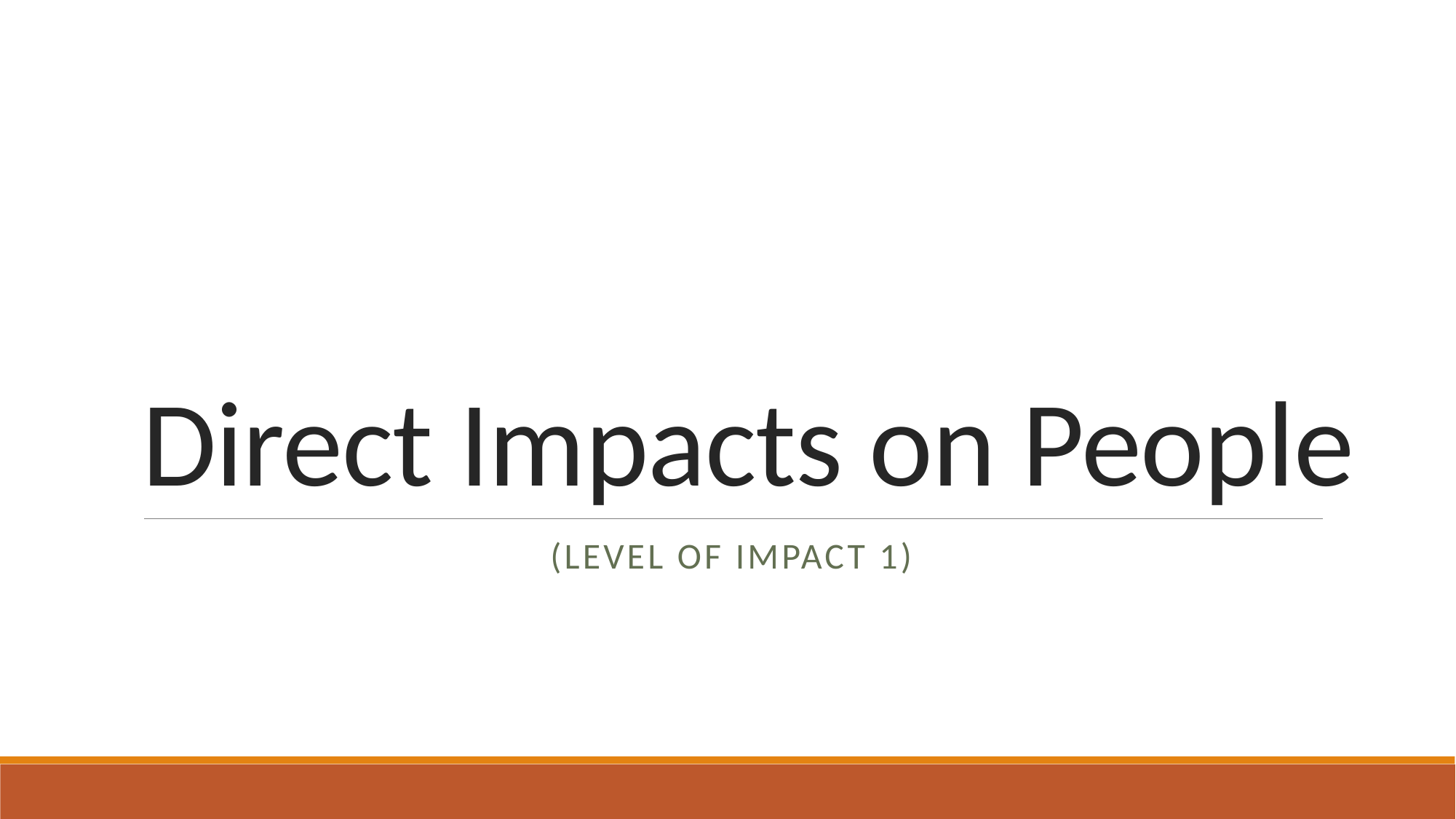

# Direct Impacts on People
(level of impact 1)